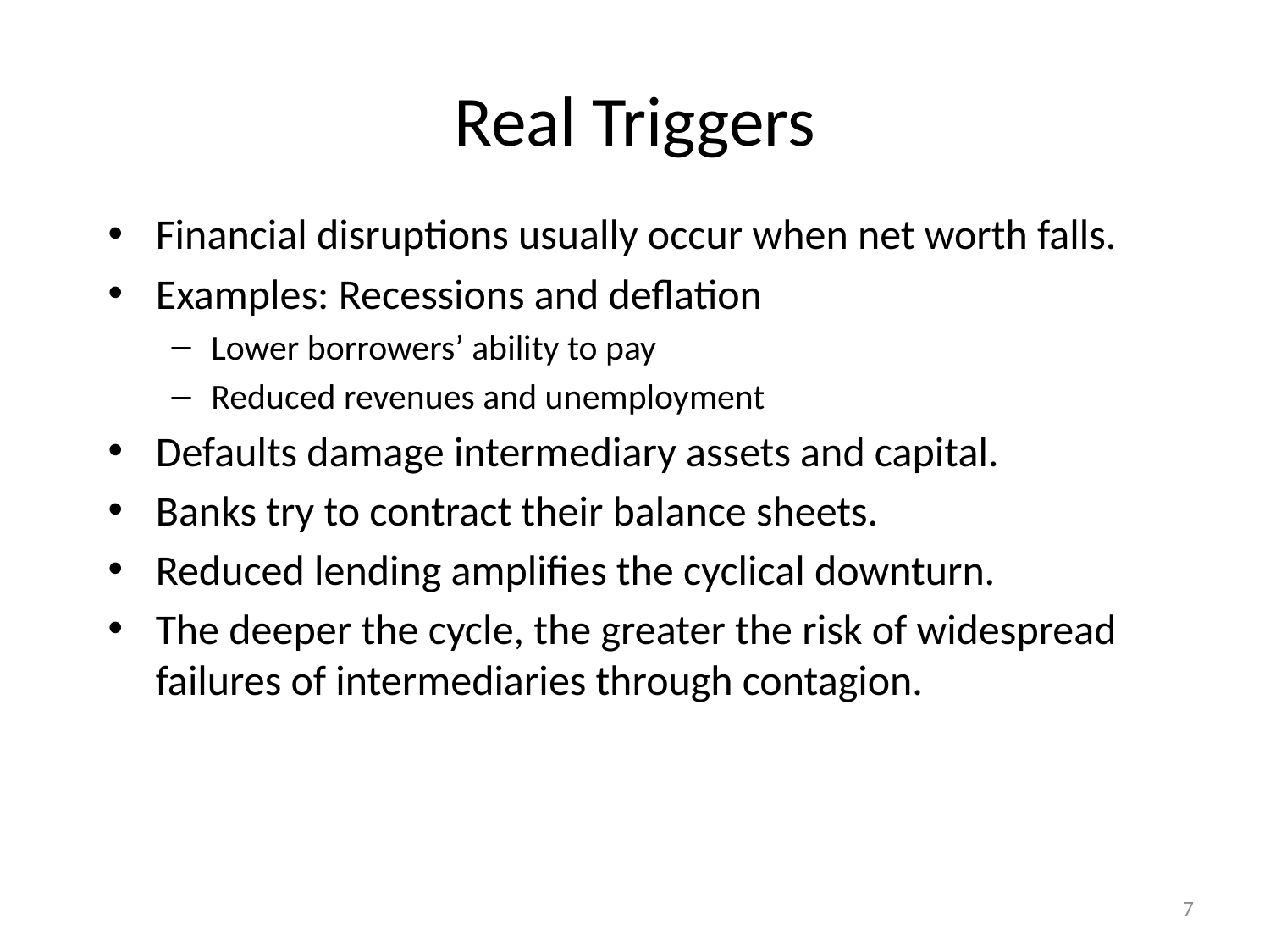

# Real Triggers
Financial disruptions usually occur when net worth falls.
Examples: Recessions and deflation
Lower borrowers’ ability to pay
Reduced revenues and unemployment
Defaults damage intermediary assets and capital.
Banks try to contract their balance sheets.
Reduced lending amplifies the cyclical downturn.
The deeper the cycle, the greater the risk of widespread failures of intermediaries through contagion.
7